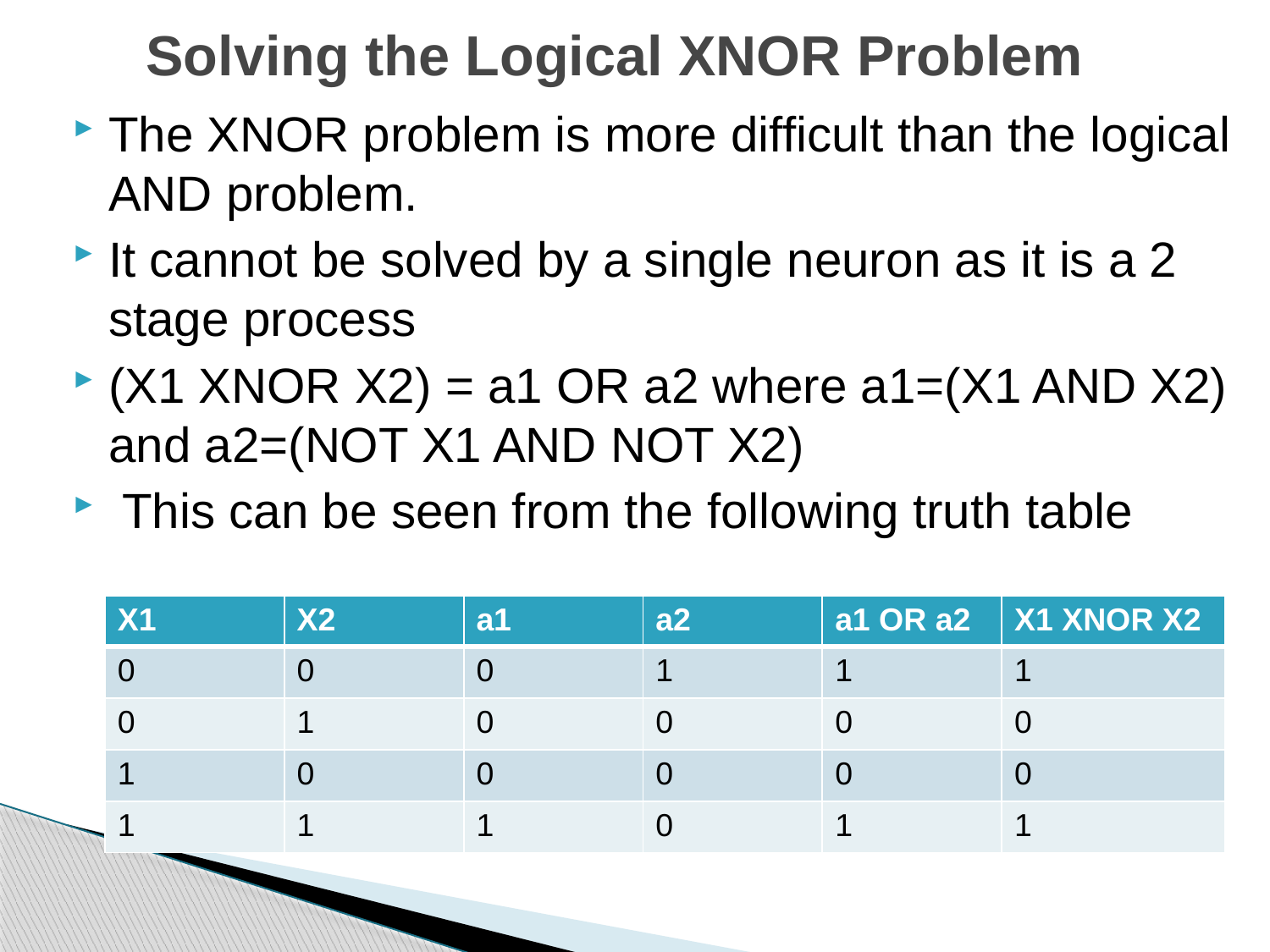

# Solving the Logical XNOR Problem
The XNOR problem is more difficult than the logical AND problem.
It cannot be solved by a single neuron as it is a 2 stage process
(X1 XNOR X2) = a1 OR a2 where a1=(X1 AND X2) and a2=(NOT X1 AND NOT X2)
 This can be seen from the following truth table

| X1 | X2 | a1 | a2 | a1 OR a2 | X1 XNOR X2 |
| --- | --- | --- | --- | --- | --- |
| 0 | 0 | 0 | 1 | 1 | 1 |
| 0 | 1 | 0 | 0 | 0 | 0 |
| 1 | 0 | 0 | 0 | 0 | 0 |
| 1 | 1 | 1 | 0 | 1 | 1 |